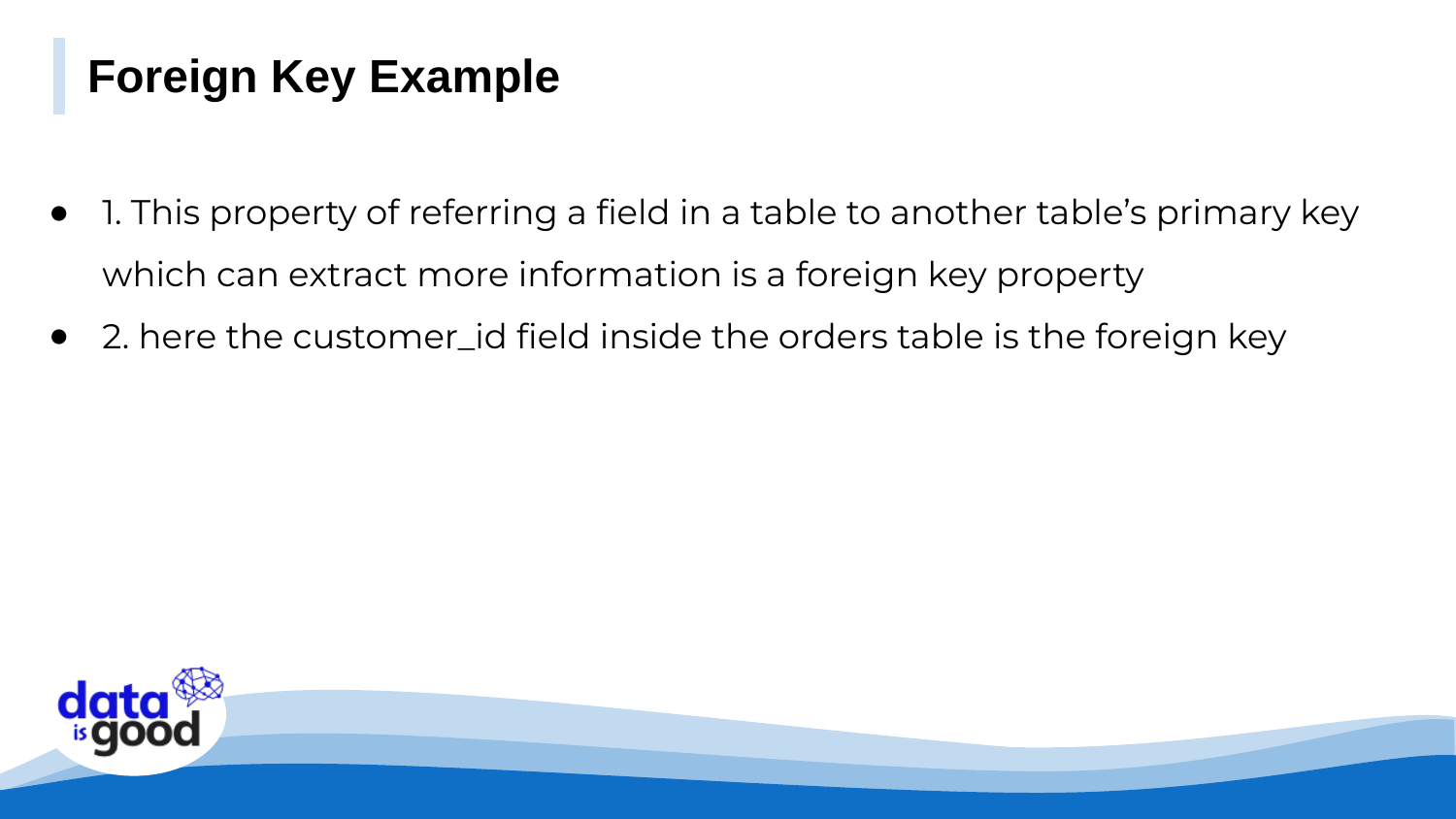

# Foreign Key Example

1. This property of referring a field in a table to another table’s primary key which can extract more information is a foreign key property
2. here the customer_id field inside the orders table is the foreign key